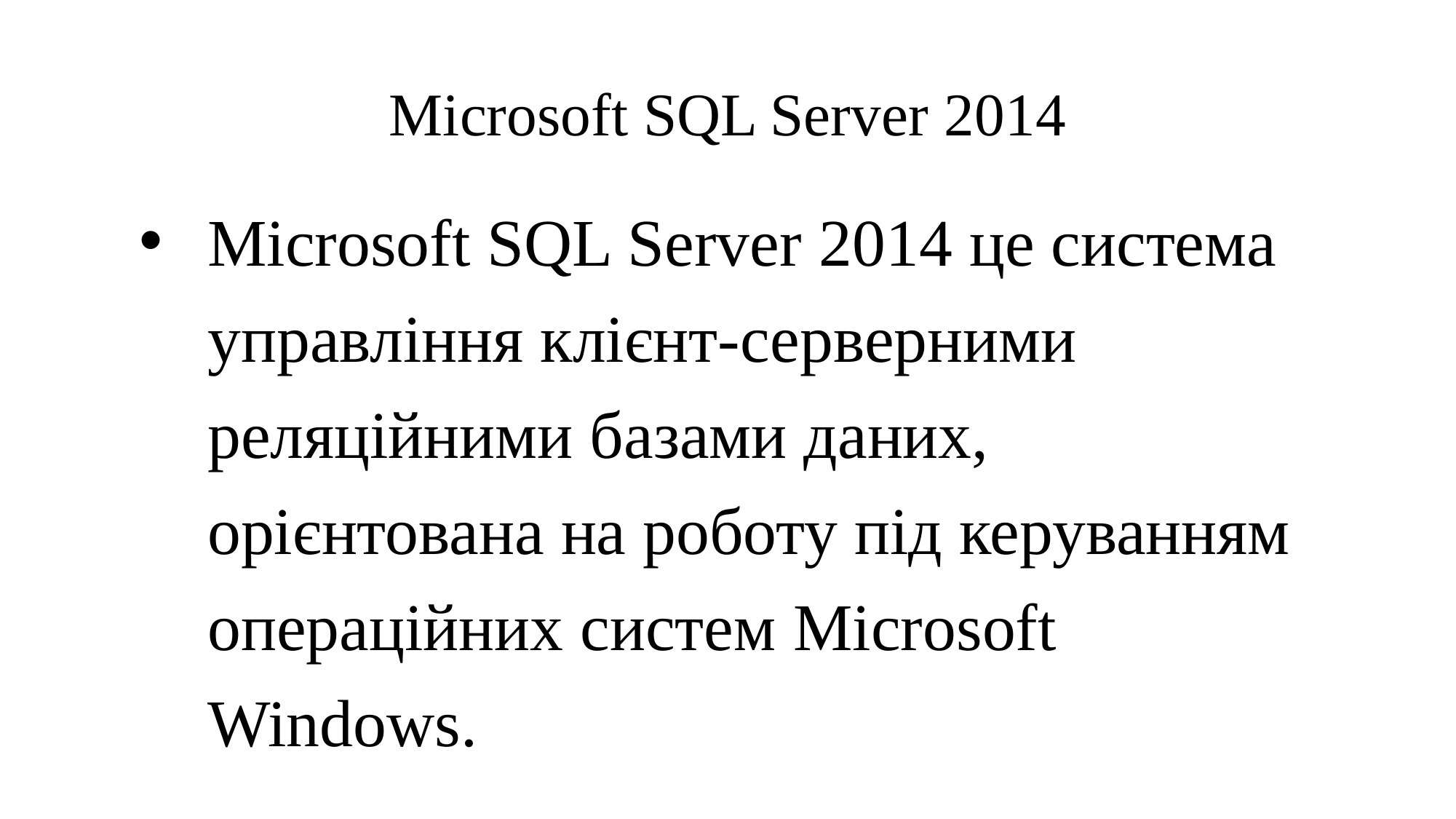

# Microsoft SQL Server 2014
Microsoft SQL Server 2014 це система управління клієнт-серверними реляційними базами даних, орієнтована на роботу під керуванням операційних систем Microsoft Windows.